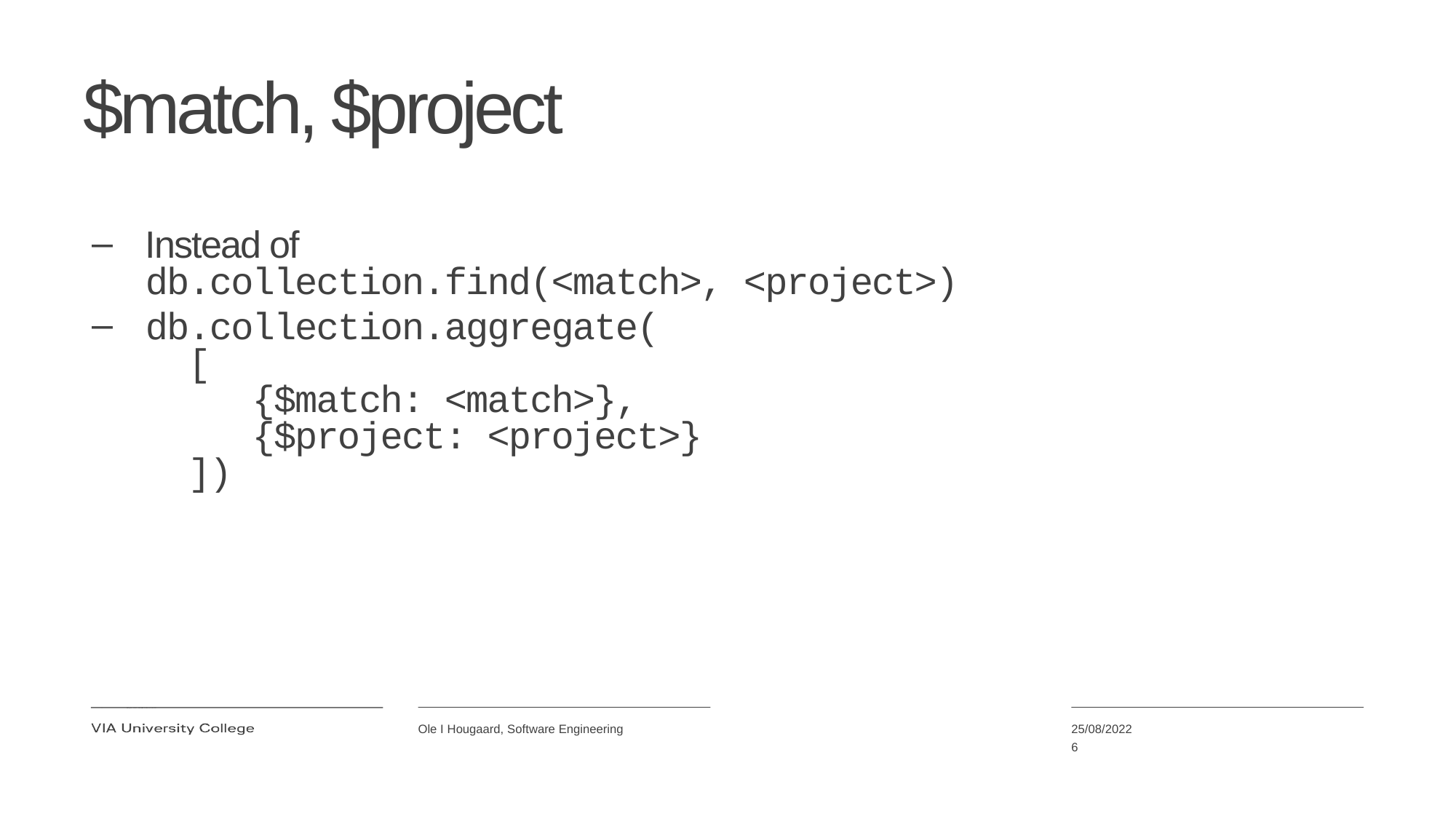

# $match, $project
Instead of
db.collection.find(<match>, <project>)
db.collection.aggregate(
  [
     {$match: <match>},
     {$project: <project>}
  ])

25/08/2022
6
Ole I Hougaard, Software Engineering